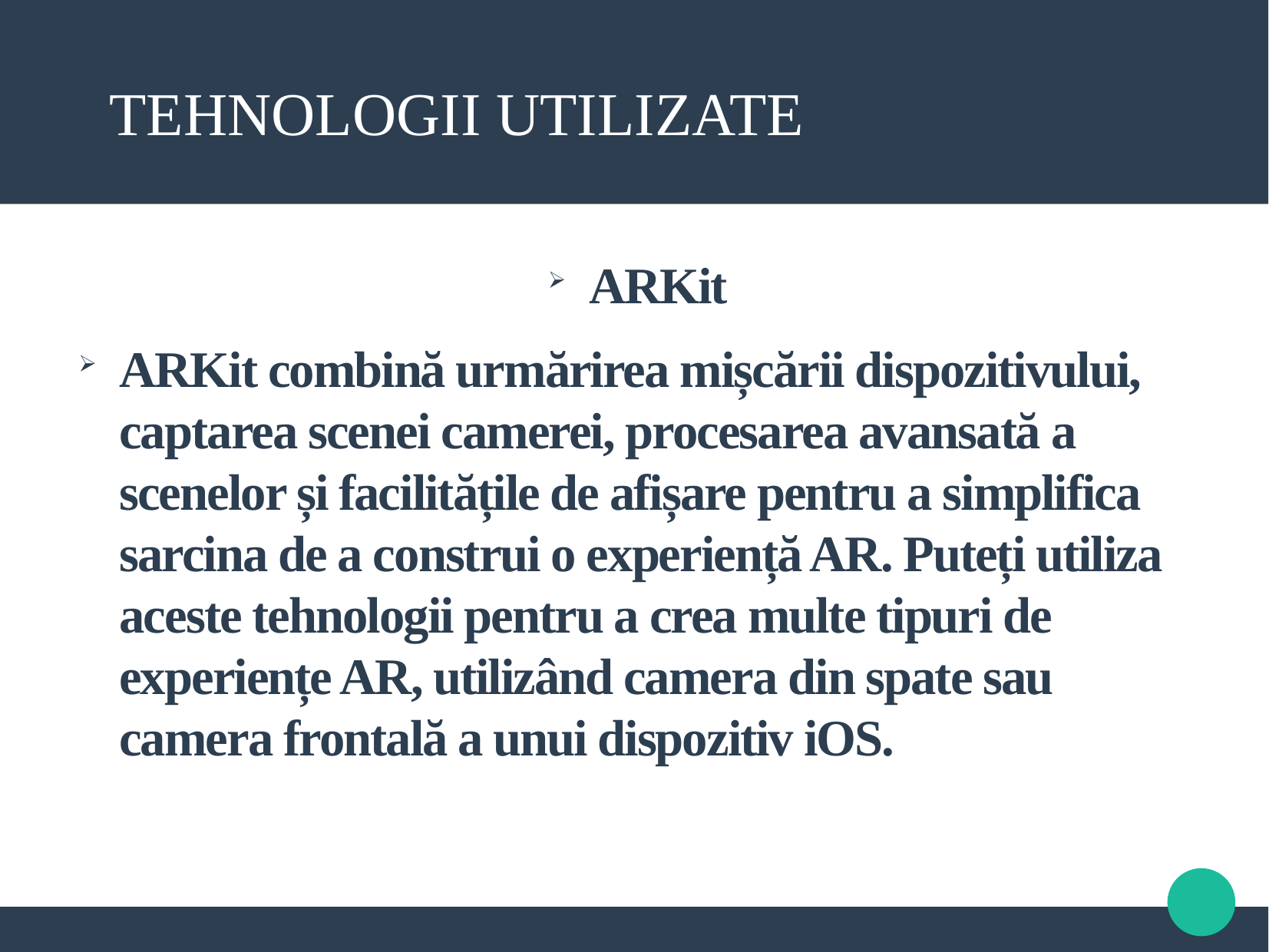

Tehnologii utilizate
ARKit
ARKit combină urmărirea mișcării dispozitivului, captarea scenei camerei, procesarea avansată a scenelor și facilitățile de afișare pentru a simplifica sarcina de a construi o experiență AR. Puteți utiliza aceste tehnologii pentru a crea multe tipuri de experiențe AR, utilizând camera din spate sau camera frontală a unui dispozitiv iOS.
6